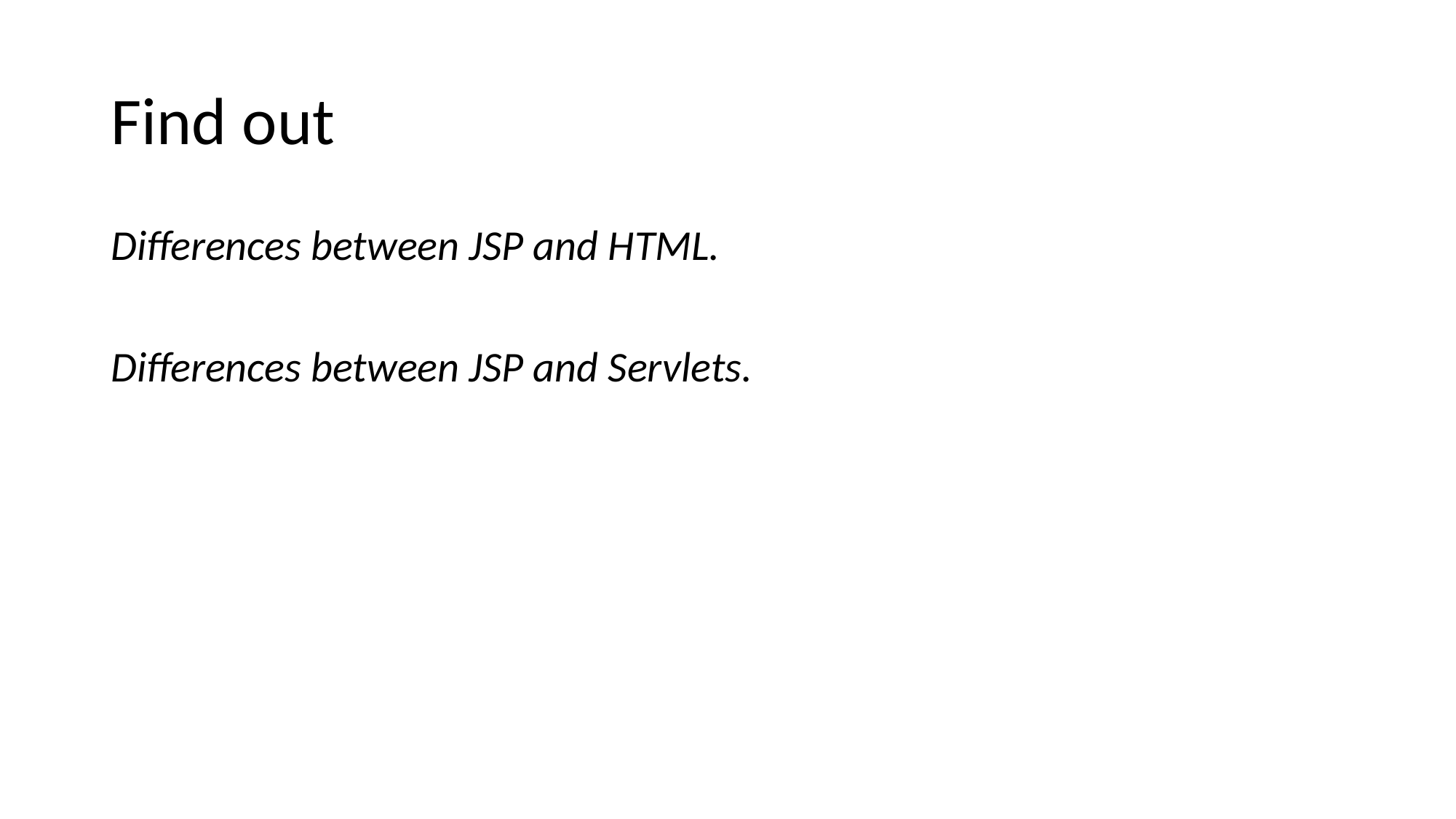

# Find out
Differences between JSP and HTML.

Differences between JSP and Servlets.